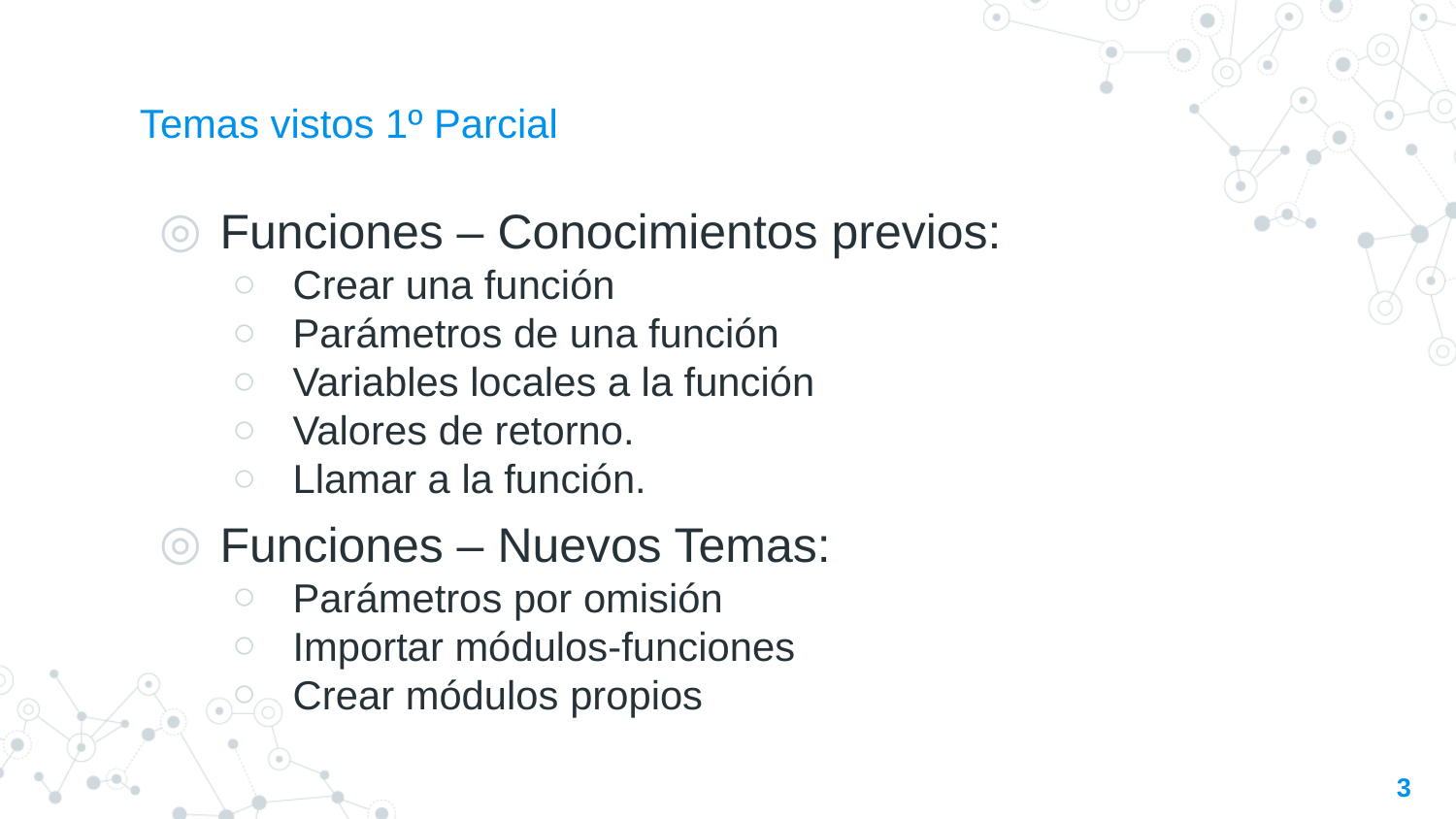

# Temas vistos 1º Parcial
Funciones – Conocimientos previos:
Crear una función
Parámetros de una función
Variables locales a la función
Valores de retorno.
Llamar a la función.
Funciones – Nuevos Temas:
Parámetros por omisión
Importar módulos-funciones
Crear módulos propios

3